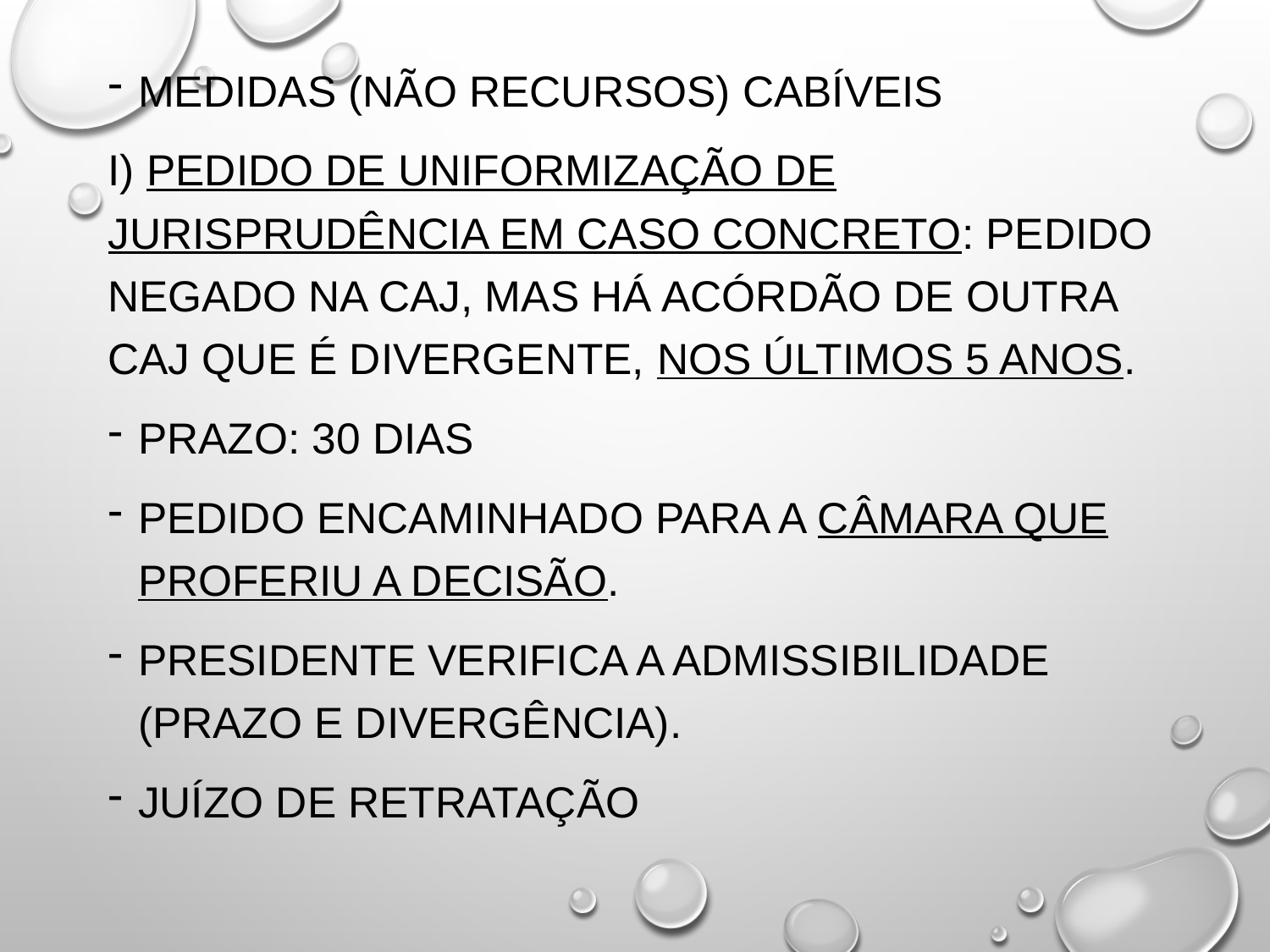

MEDIDAS (não recursos) CABÍVEIS
I) Pedido de Uniformização de jurisprudência em caso concreto: pedido negado na CAJ, mas há acórdão de outra CAJ que é divergente, nos últimos 5 anos.
Prazo: 30 dias
Pedido encaminhado para a Câmara que proferiu a decisão.
Presidente verifica a admissibilidade (prazo e divergência).
Juízo de retratação

#